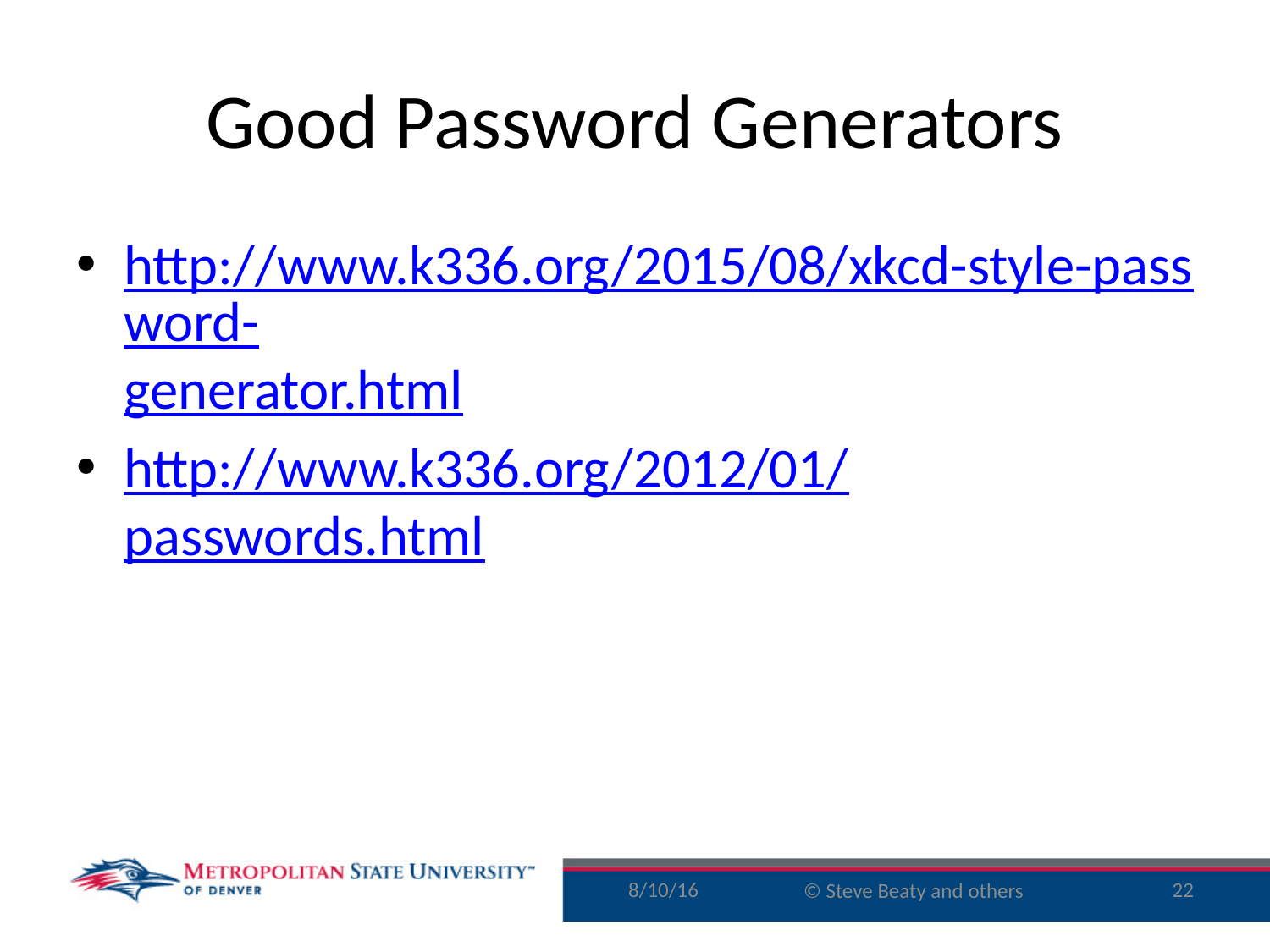

# Good Password Generators
http://www.k336.org/2015/08/xkcd-style-password-generator.html
http://www.k336.org/2012/01/passwords.html

8/10/16
22
© Steve Beaty and others